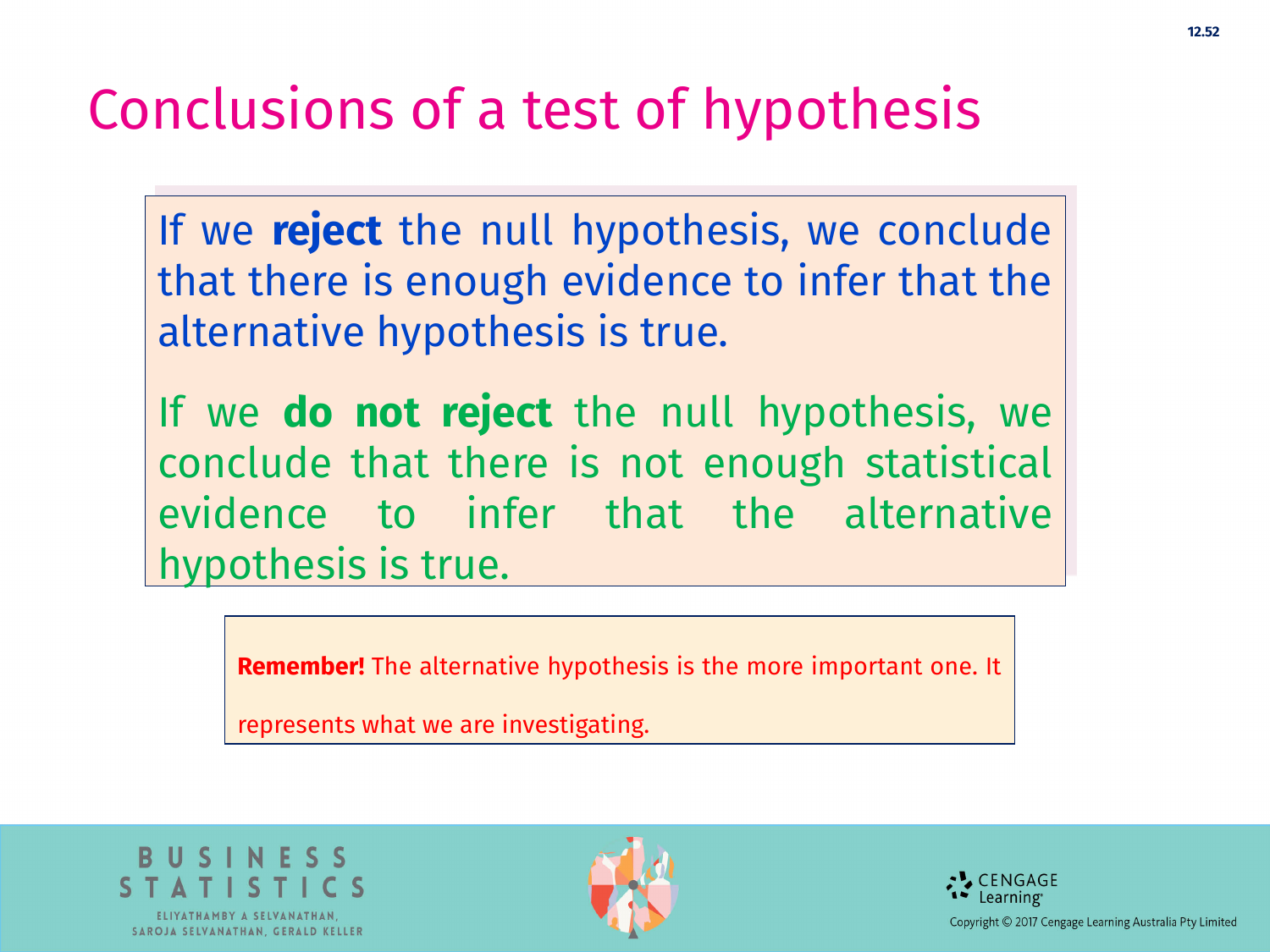

12.52
# Conclusions of a test of hypothesis
If we reject the null hypothesis, we conclude that there is enough evidence to infer that the alternative hypothesis is true.
If we do not reject the null hypothesis, we conclude that there is not enough statistical evidence to infer that the alternative hypothesis is true.
Remember! The alternative hypothesis is the more important one. It represents what we are investigating.